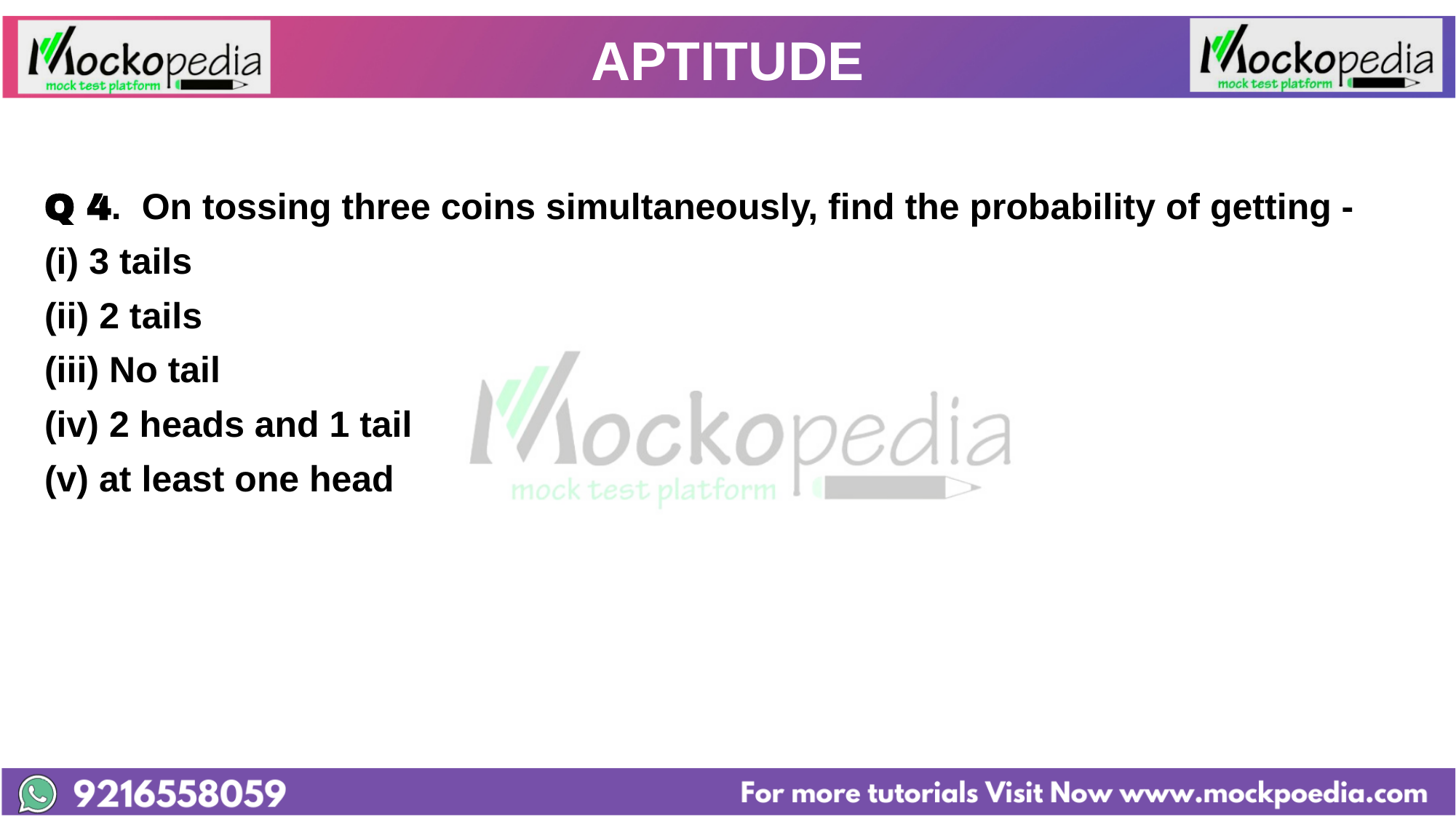

# APTITUDE

Q 4.  On tossing three coins simultaneously, find the probability of getting -
(i) 3 tails
(ii) 2 tails
(iii) No tail
(iv) 2 heads and 1 tail
(v) at least one head